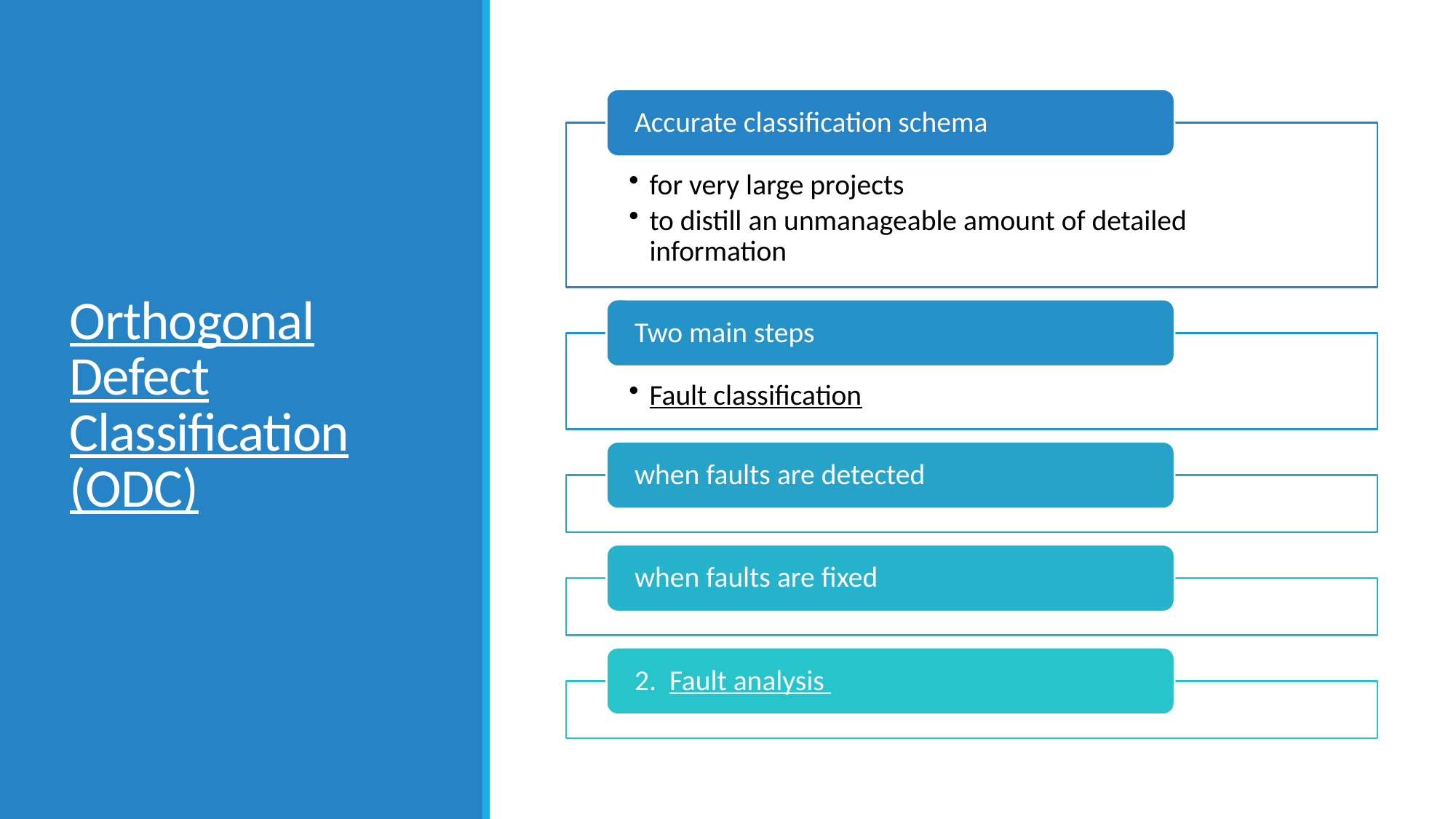

# Orthogonal Defect Classification (ODC)
for very large projects
to distill an unmanageable amount of detailed information
Accurate classification schema
Fault classification
Two main steps
when faults are detected
when faults are fixed
2.  Fault analysis